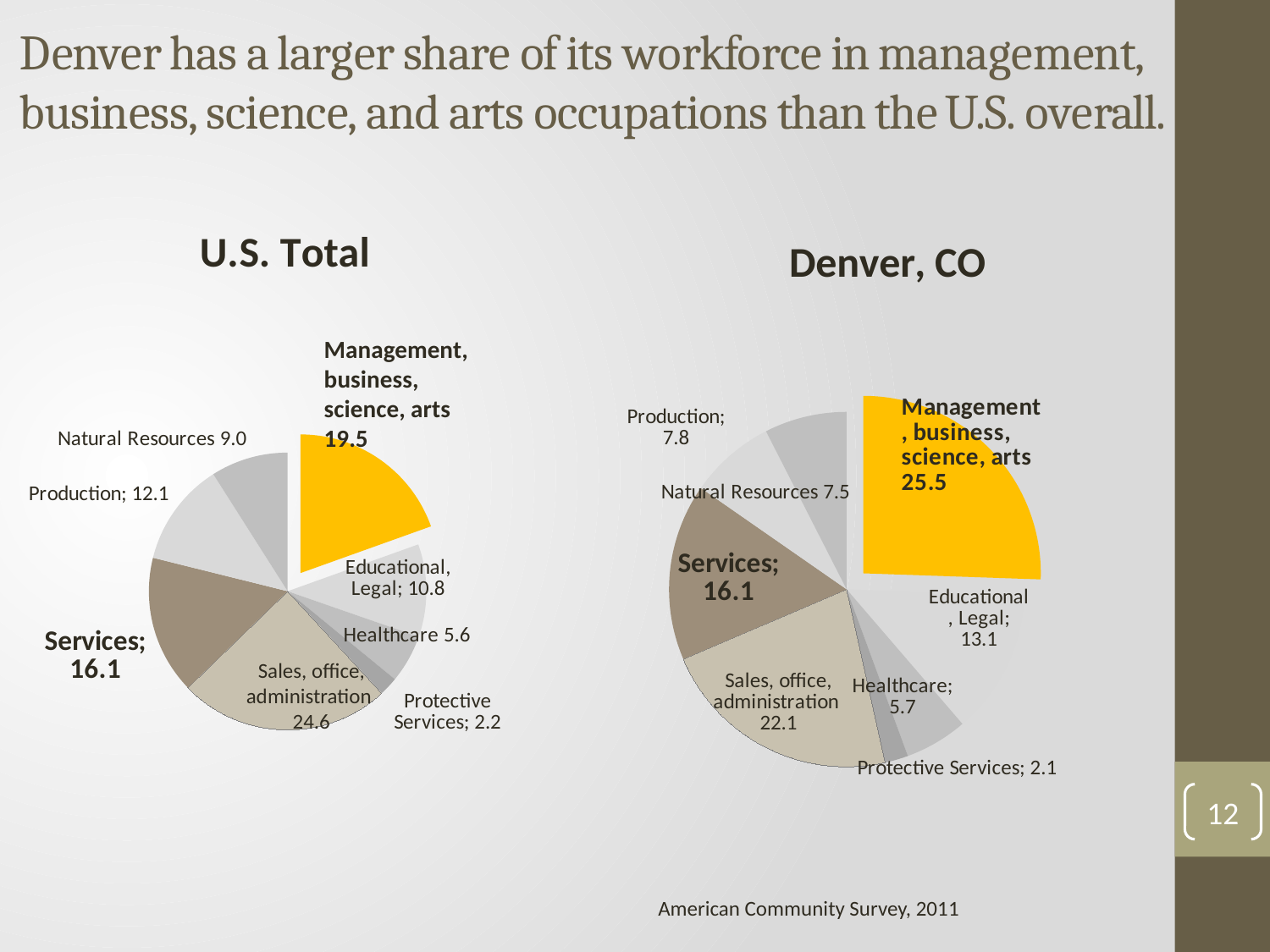

# Denver has a larger share of its workforce in management, business, science, and arts occupations than the U.S. overall.

### Chart:

| Category | U.S. Total | Cleveland, OH |
|---|---|---|
| Management | 19.5 | 12.3353 |
| Educational, Legal | 10.8 | 9.3982 |
| Healthcare | 5.6 | 5.86111 |
| Protective Services | 2.2 | 2.85081 |
| Sales, office, administration | 24.6 | 22.7934 |
| Services | 16.1 | 22.1271 |
| Production | 12.1 | 18.4222 |
| Natural Resources | 9.0 | 6.21185 |

### Chart:

| Category | Denver, CO |
|---|---|
| Management | 25.545 |
| Educational, Legal | 13.1475 |
| Healthcare | 5.70186 |
| Protective Services | 2.11201 |
| Sales, office, administration | 22.0687 |
| Services | 16.1047 |
| Production | 7.8165 |
| Natural Resources | 7.50363 |
Management, business, science, arts 19.5

Sales, office, administration  24.6

12
American Community Survey, 2011